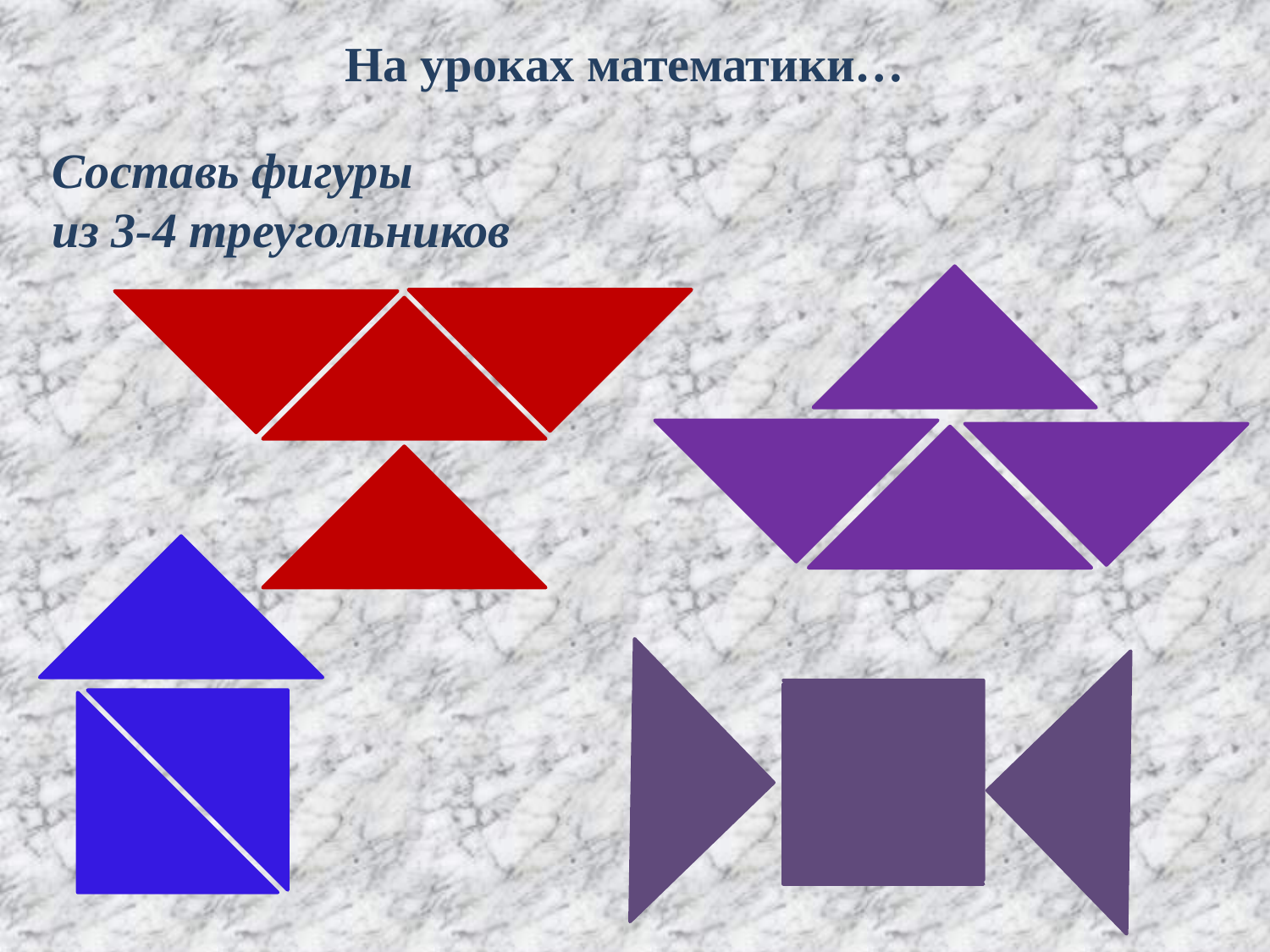

На уроках математики…
Составь фигуры
из 3-4 треугольников